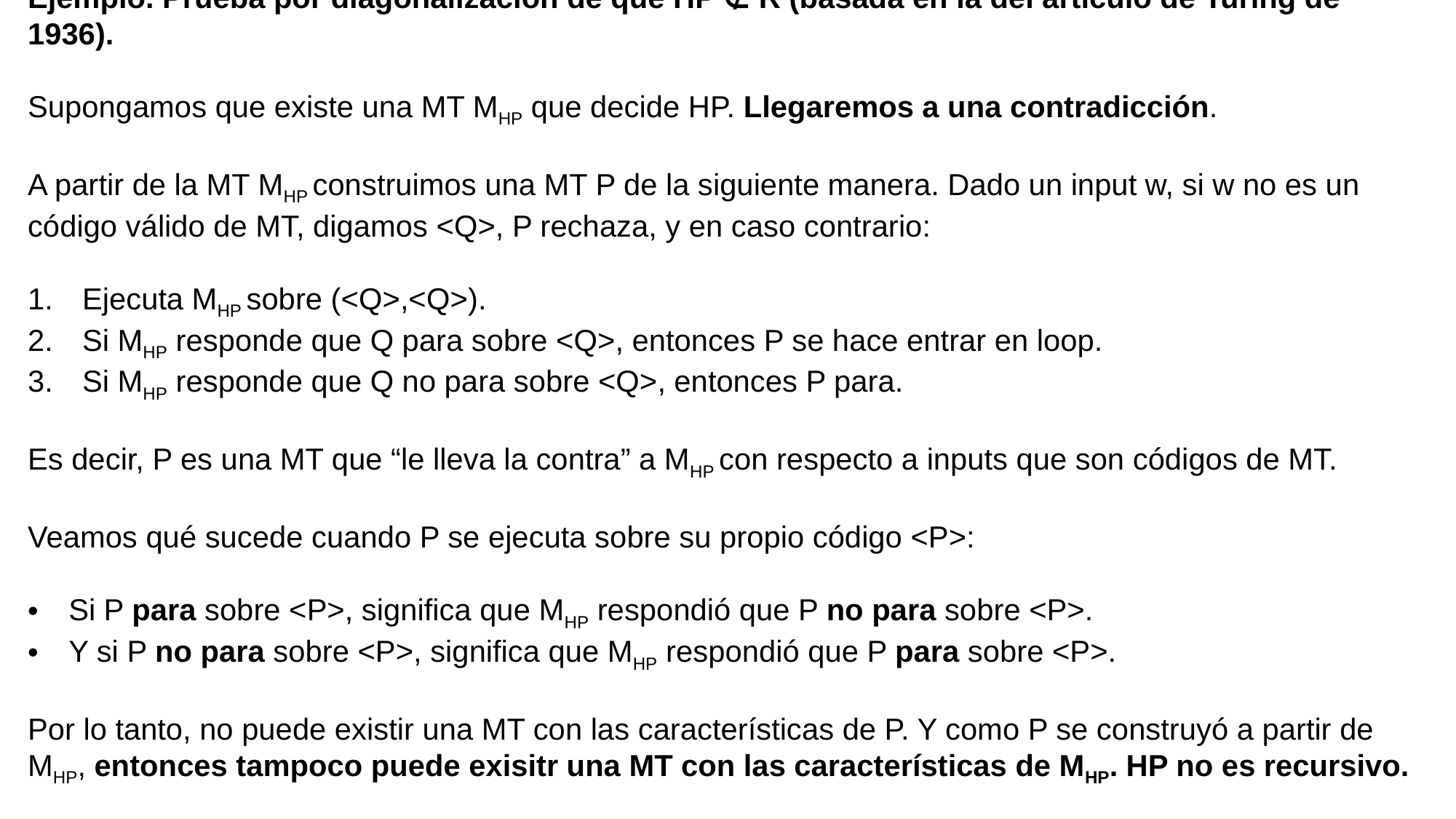

Ejemplo. Prueba por diagonalización de que HP ∉ R (basada en la del artículo de Turing de 1936).

Supongamos que existe una MT MHP que decide HP. Llegaremos a una contradicción.

A partir de la MT MHP construimos una MT P de la siguiente manera. Dado un input w, si w no es un código válido de MT, digamos <Q>, P rechaza, y en caso contrario:

Ejecuta MHP sobre (<Q>,<Q>).
Si MHP responde que Q para sobre <Q>, entonces P se hace entrar en loop.
Si MHP responde que Q no para sobre <Q>, entonces P para.

Es decir, P es una MT que “le lleva la contra” a MHP con respecto a inputs que son códigos de MT.

Veamos qué sucede cuando P se ejecuta sobre su propio código <P>:

Si P para sobre <P>, significa que MHP respondió que P no para sobre <P>.
Y si P no para sobre <P>, significa que MHP respondió que P para sobre <P>.

Por lo tanto, no puede existir una MT con las características de P. Y como P se construyó a partir de MHP, entonces tampoco puede exisitr una MT con las características de MHP. HP no es recursivo.